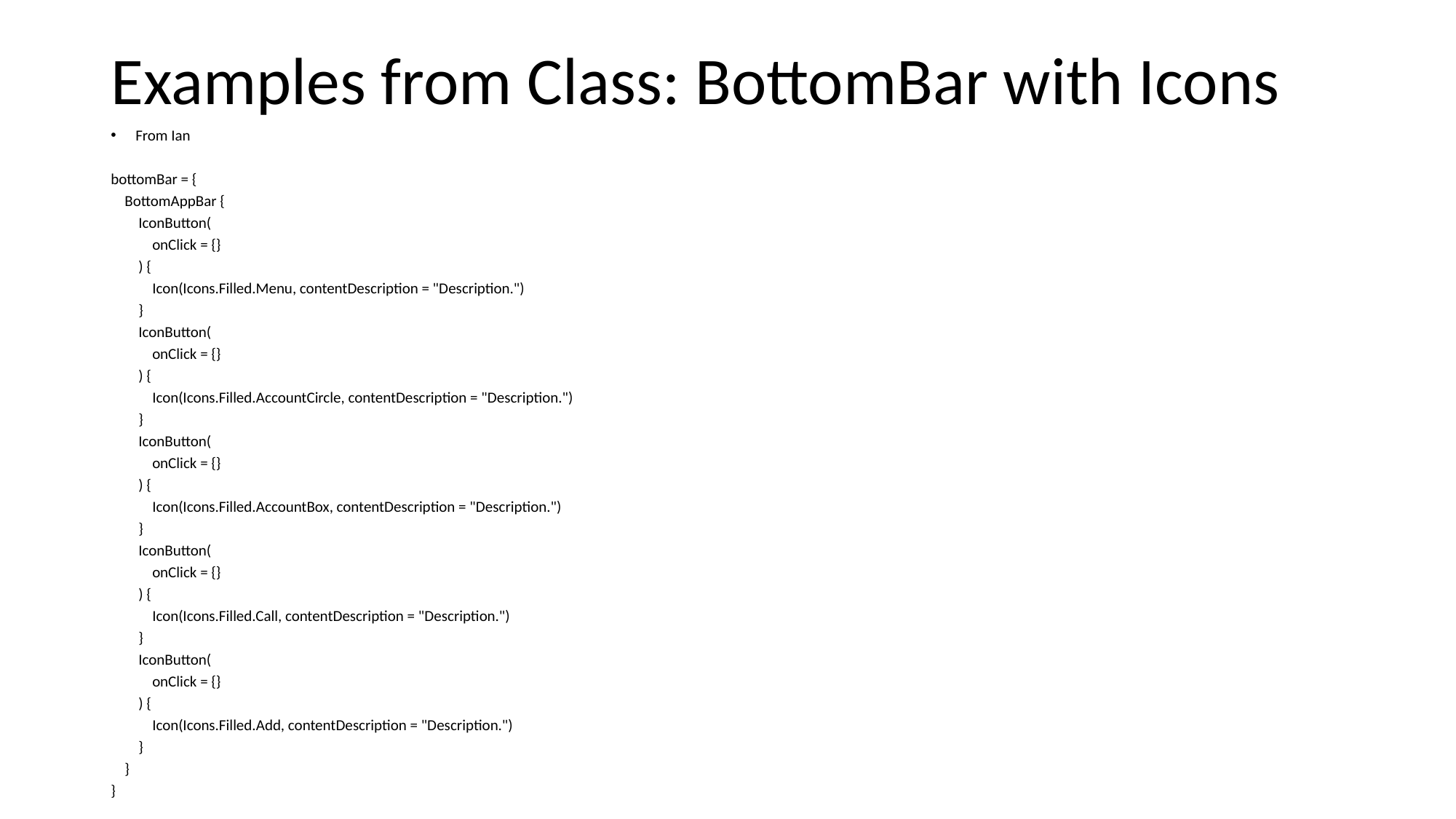

# Examples from Class: BottomBar with Icons
From Ian

bottomBar = {
    BottomAppBar {
        IconButton(
            onClick = {}
        ) {
            Icon(Icons.Filled.Menu, contentDescription = "Description.")
        }
        IconButton(
            onClick = {}
        ) {
            Icon(Icons.Filled.AccountCircle, contentDescription = "Description.")
        }
        IconButton(
            onClick = {}
        ) {
            Icon(Icons.Filled.AccountBox, contentDescription = "Description.")
        }
        IconButton(
            onClick = {}
        ) {
            Icon(Icons.Filled.Call, contentDescription = "Description.")
        }
        IconButton(
            onClick = {}
        ) {
            Icon(Icons.Filled.Add, contentDescription = "Description.")
        }
    }
}